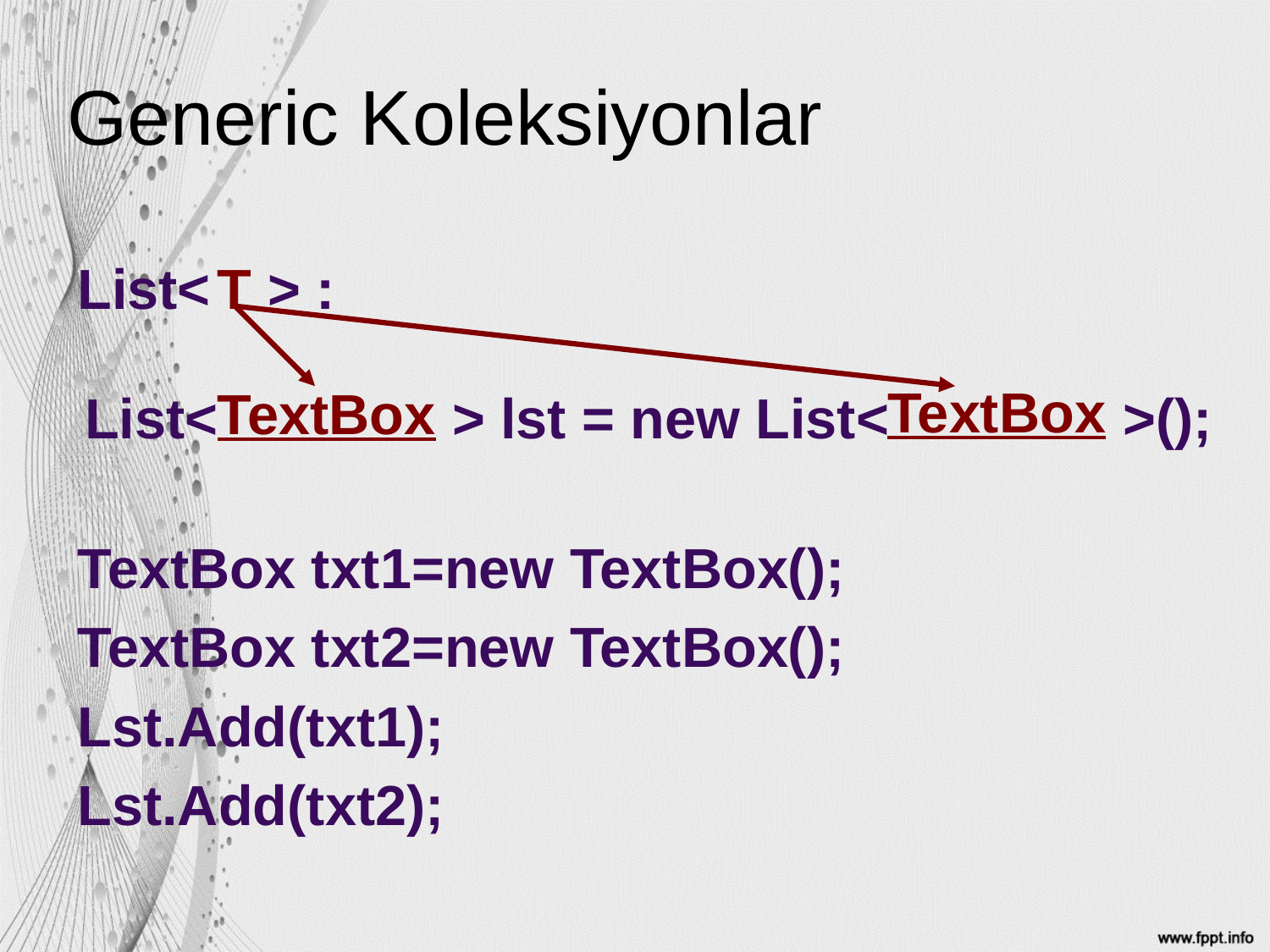

# Generic Koleksiyonlar
List<
T
> :

TextBox
TextBox
List<               > lst = new List<               >();
TextBox txt1=new TextBox();
TextBox txt2=new TextBox();
Lst.Add(txt1);
Lst.Add(txt2);